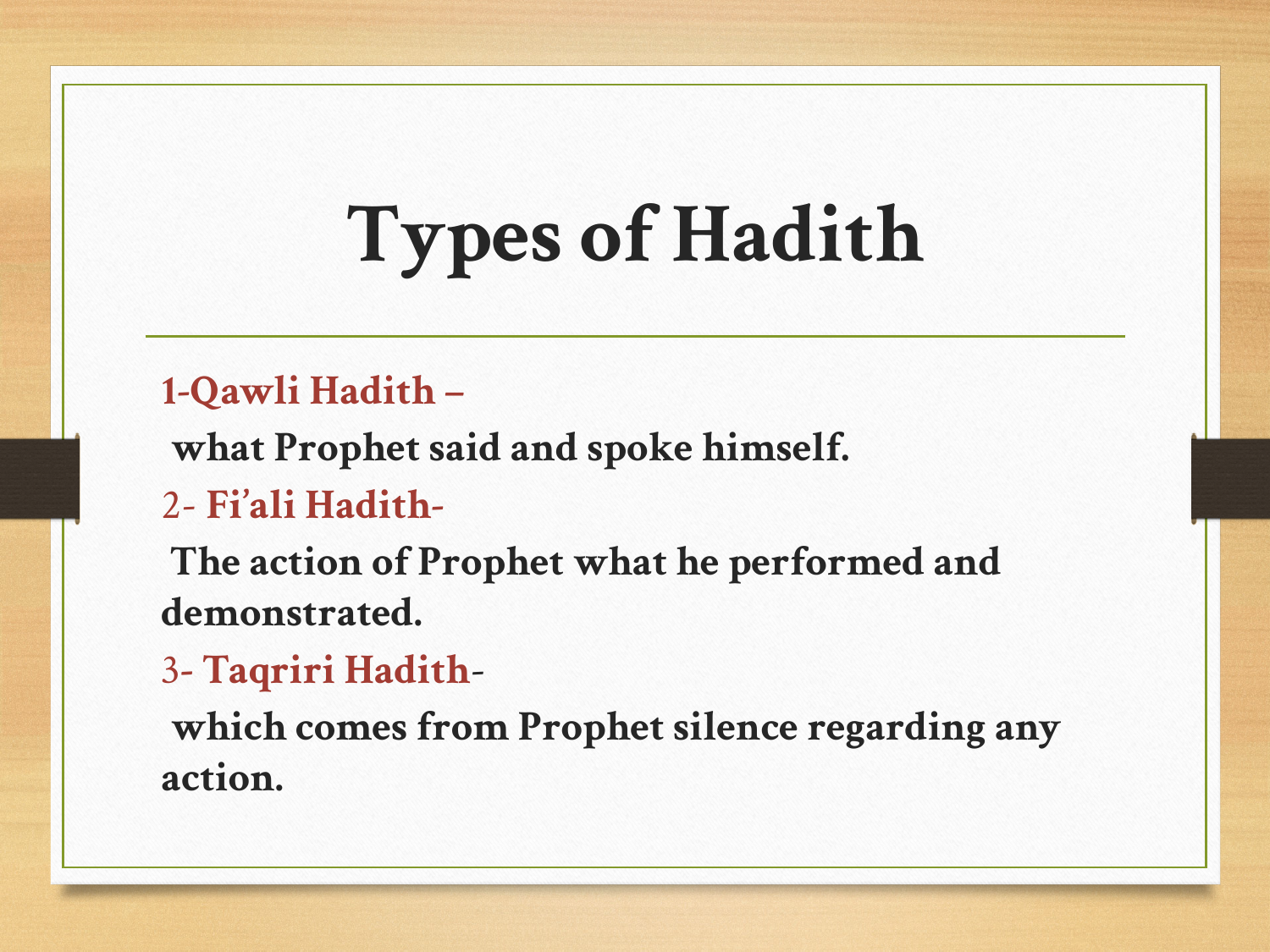

# Types of Hadith
1-Qawli Hadith –
 what Prophet said and spoke himself.
2- Fi’ali Hadith-
 The action of Prophet what he performed and demonstrated.
3- Taqriri Hadith-
 which comes from Prophet silence regarding any action.